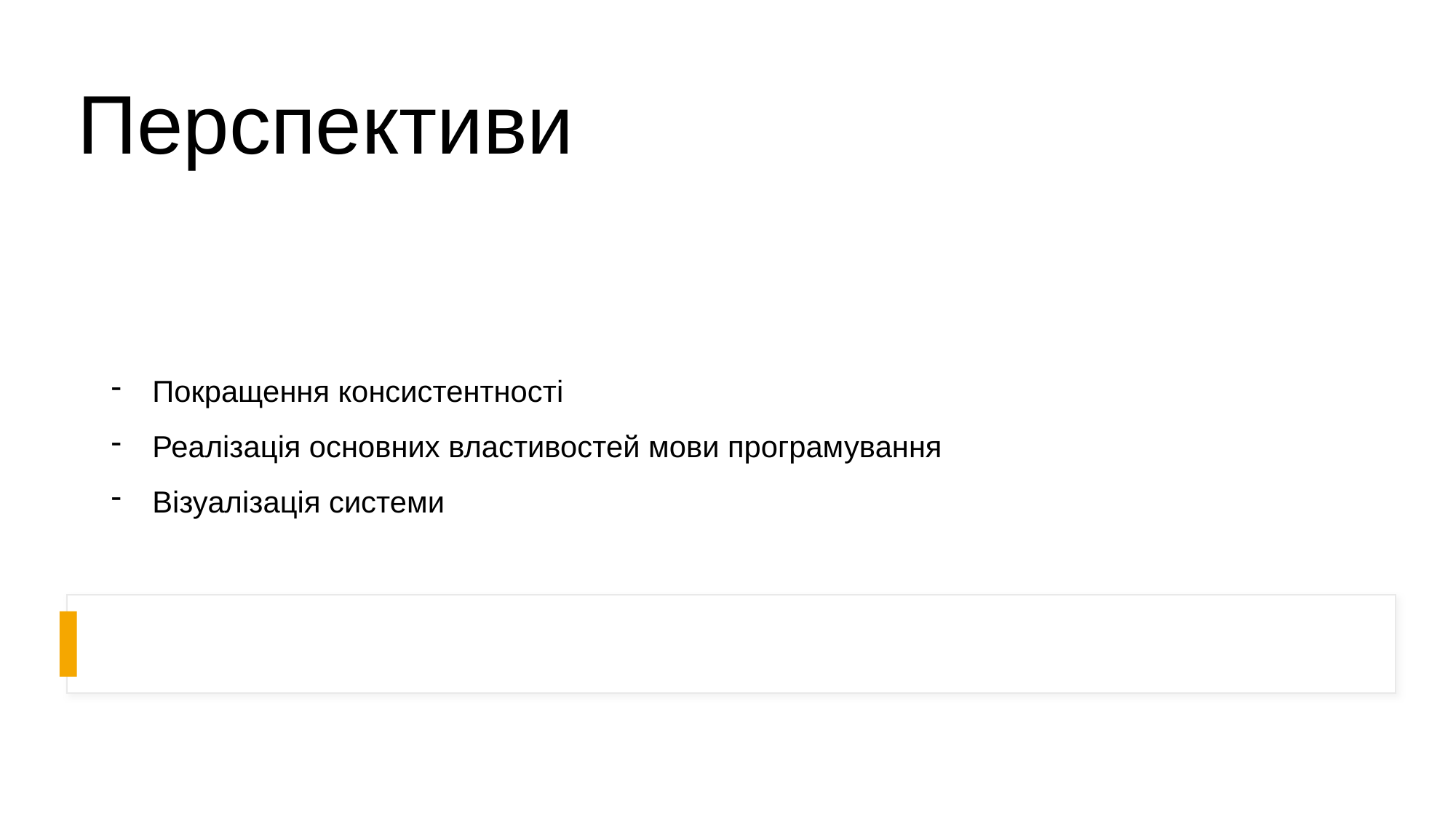

# Перспективи
Покращення консистентності
Реалізація основних властивостей мови програмування
Візуалізація системи